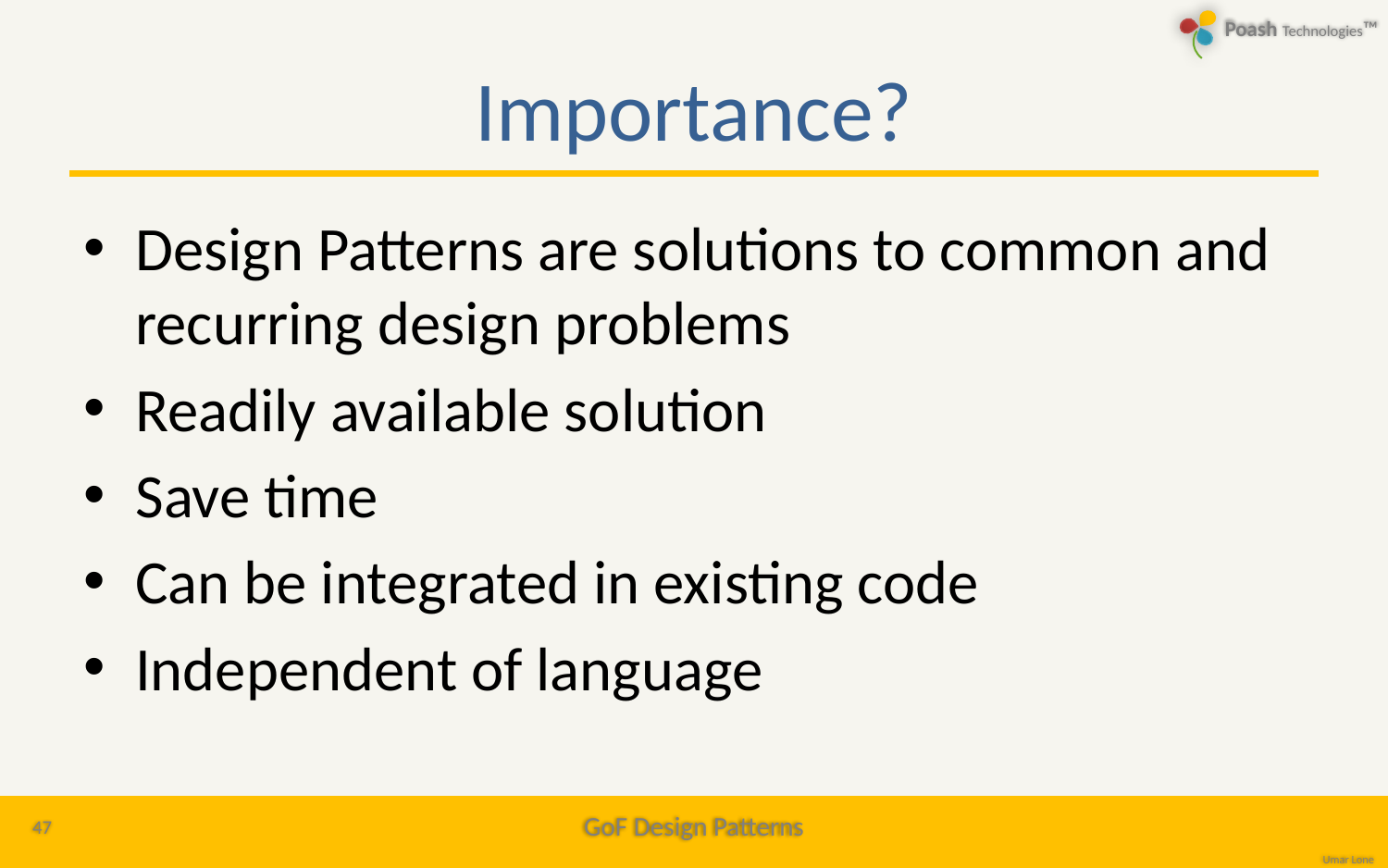

# Importance?
Design Patterns are solutions to common and recurring design problems
Readily available solution
Save time
Can be integrated in existing code
Independent of language
47